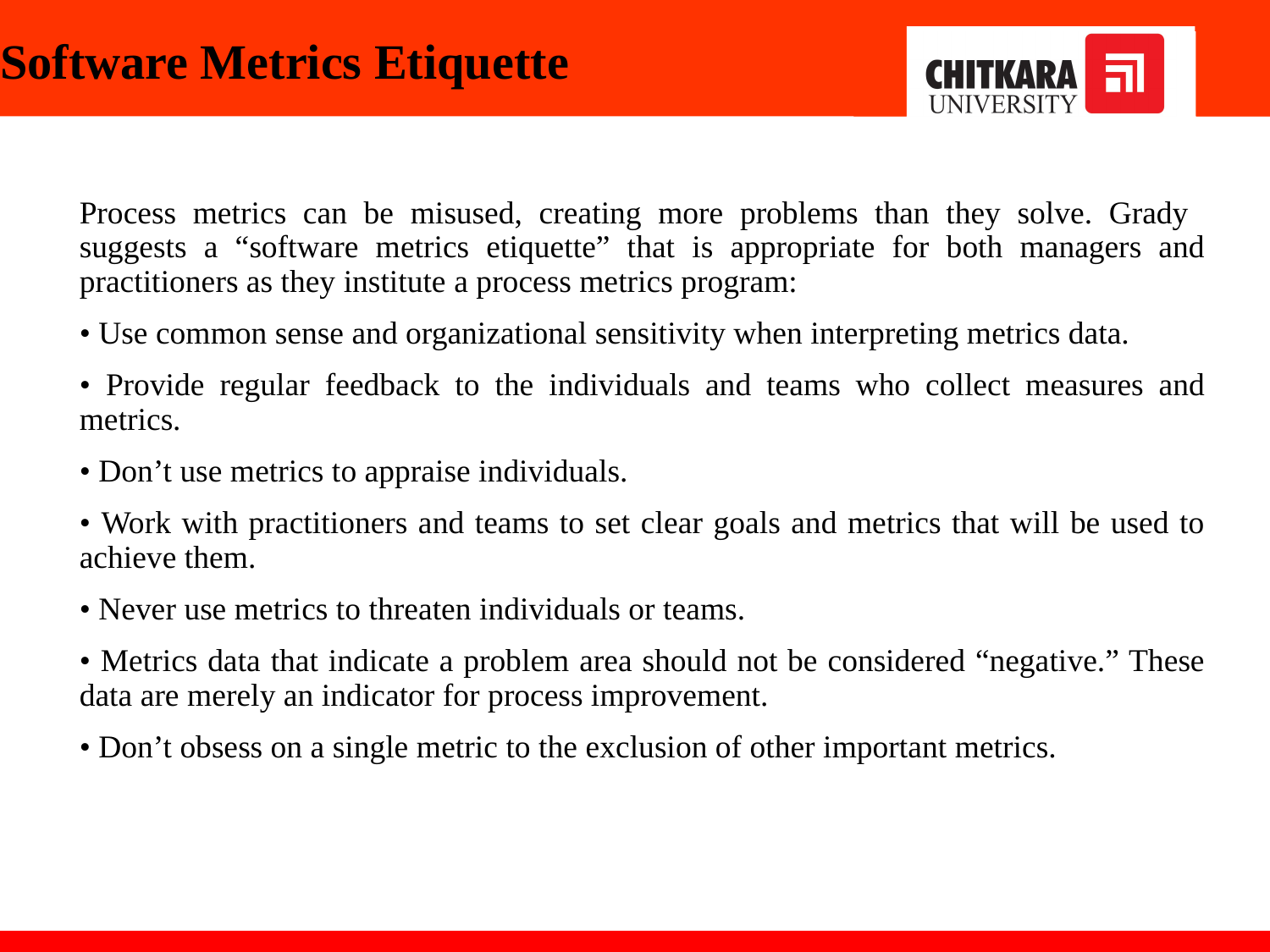

# Software Metrics Etiquette
Process metrics can be misused, creating more problems than they solve. Grady  suggests a “software metrics etiquette” that is appropriate for both managers and practitioners as they institute a process metrics program:
• Use common sense and organizational sensitivity when interpreting metrics data.
• Provide regular feedback to the individuals and teams who collect measures and metrics.
• Don’t use metrics to appraise individuals.
• Work with practitioners and teams to set clear goals and metrics that will be used to achieve them.
• Never use metrics to threaten individuals or teams.
• Metrics data that indicate a problem area should not be considered “negative.” These data are merely an indicator for process improvement.
• Don’t obsess on a single metric to the exclusion of other important metrics.